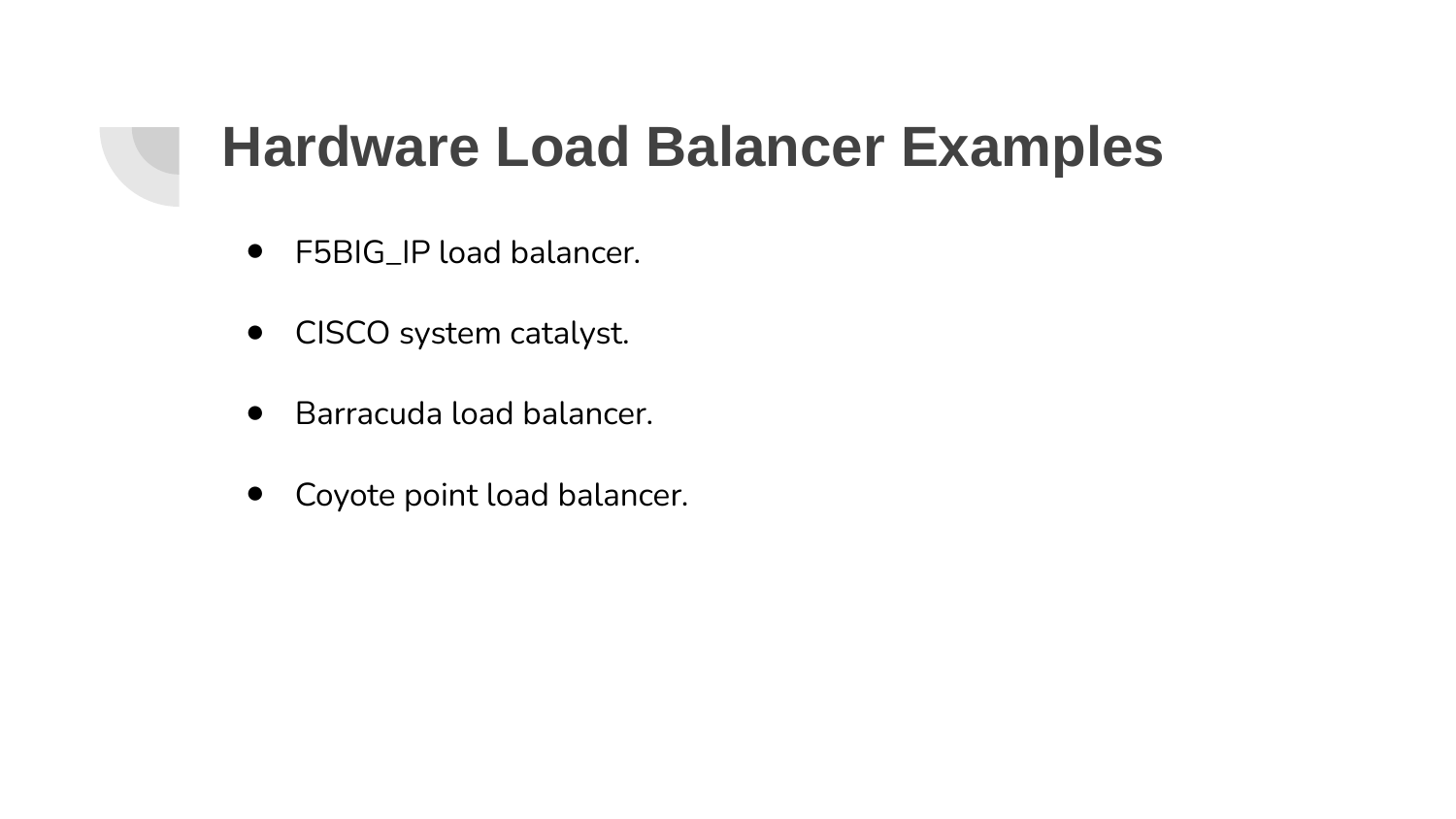

# Hardware Load Balancer Examples
F5BIG_IP load balancer.
CISCO system catalyst.
Barracuda load balancer.
Coyote point load balancer.